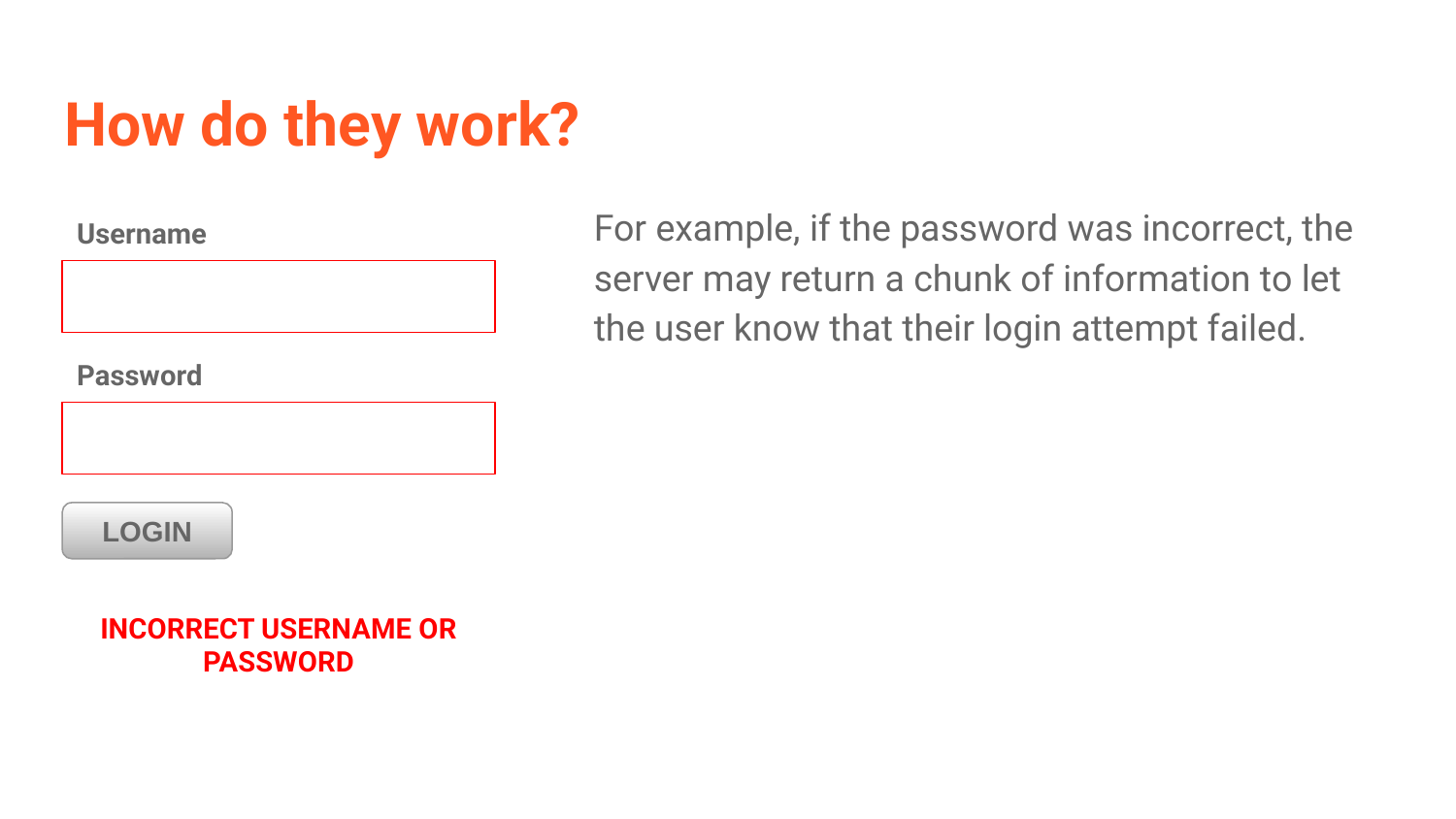

# How do they work?
For example, if the password was incorrect, the server may return a chunk of information to let the user know that their login attempt failed.
Username

Password

LOGIN
INCORRECT USERNAME OR PASSWORD